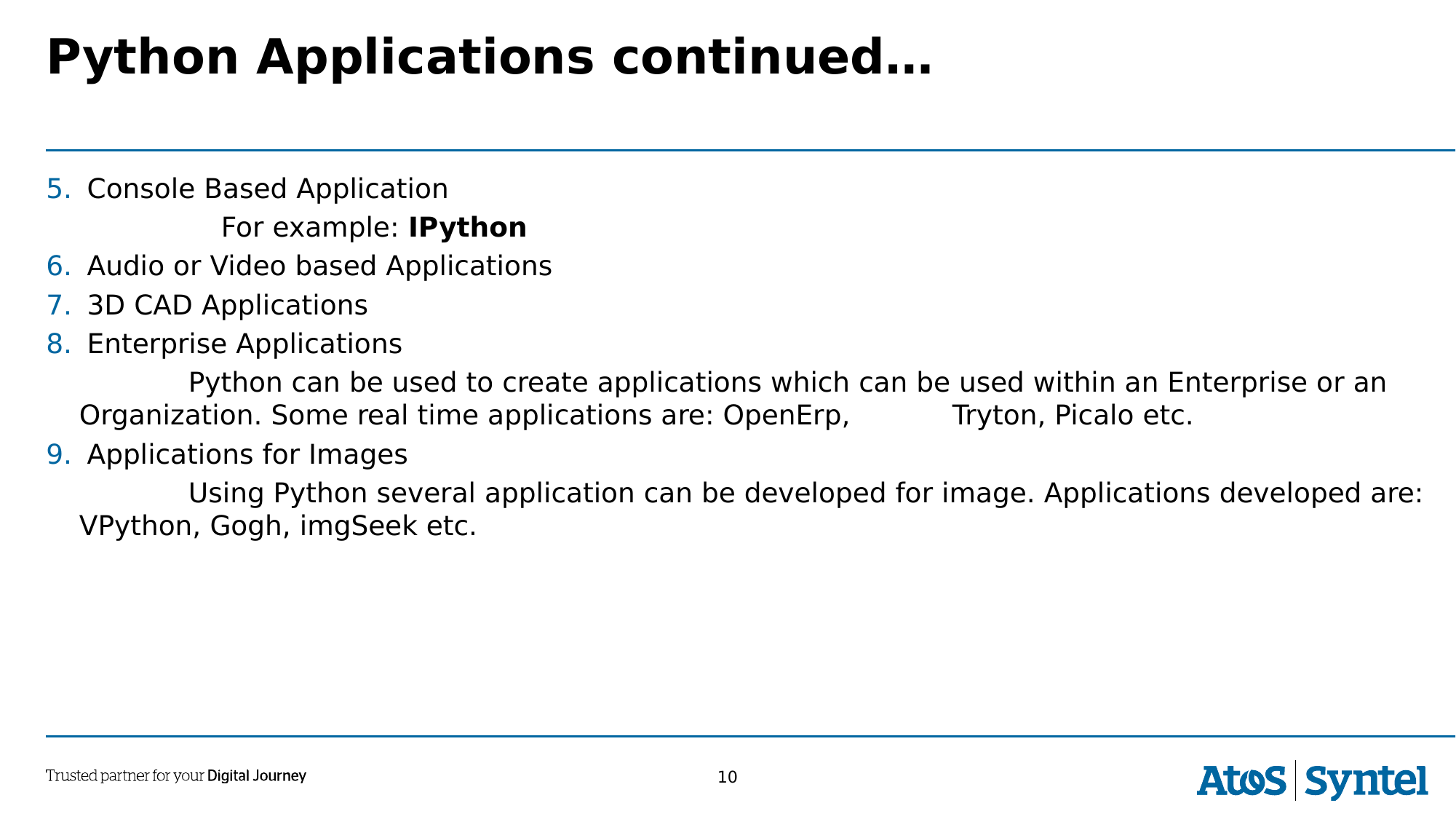

# Python Applications continued…
Console Based Application
	For example: IPython
Audio or Video based Applications
3D CAD Applications
Enterprise Applications
	Python can be used to create applications which can be used within an Enterprise or an Organization. Some real time applications are: OpenErp, 	Tryton, Picalo etc.
Applications for Images
	Using Python several application can be developed for image. Applications developed are: VPython, Gogh, imgSeek etc.